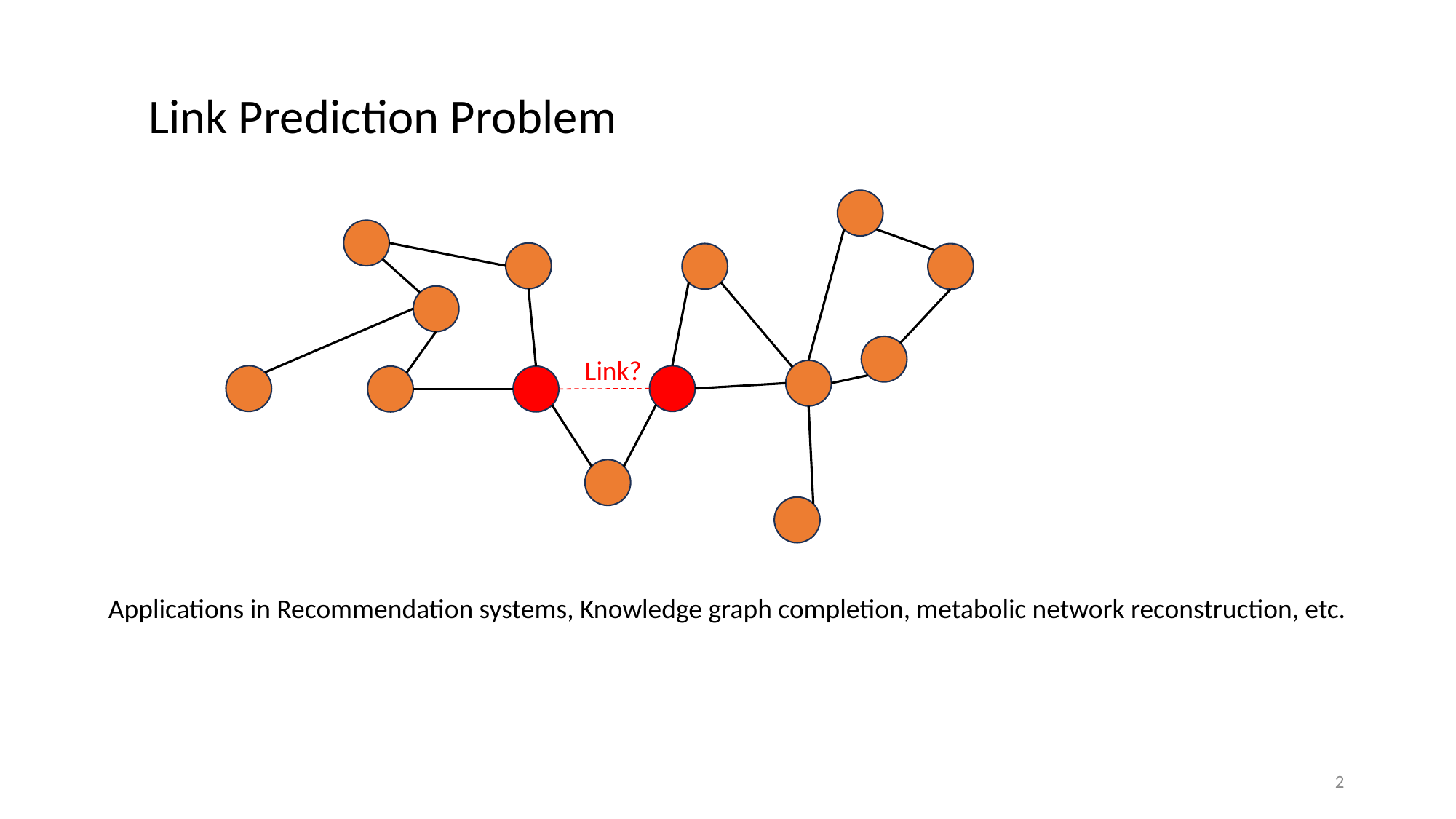

Link Prediction Problem

Link?

Applications in Recommendation systems, Knowledge graph completion, metabolic network reconstruction, etc.
2